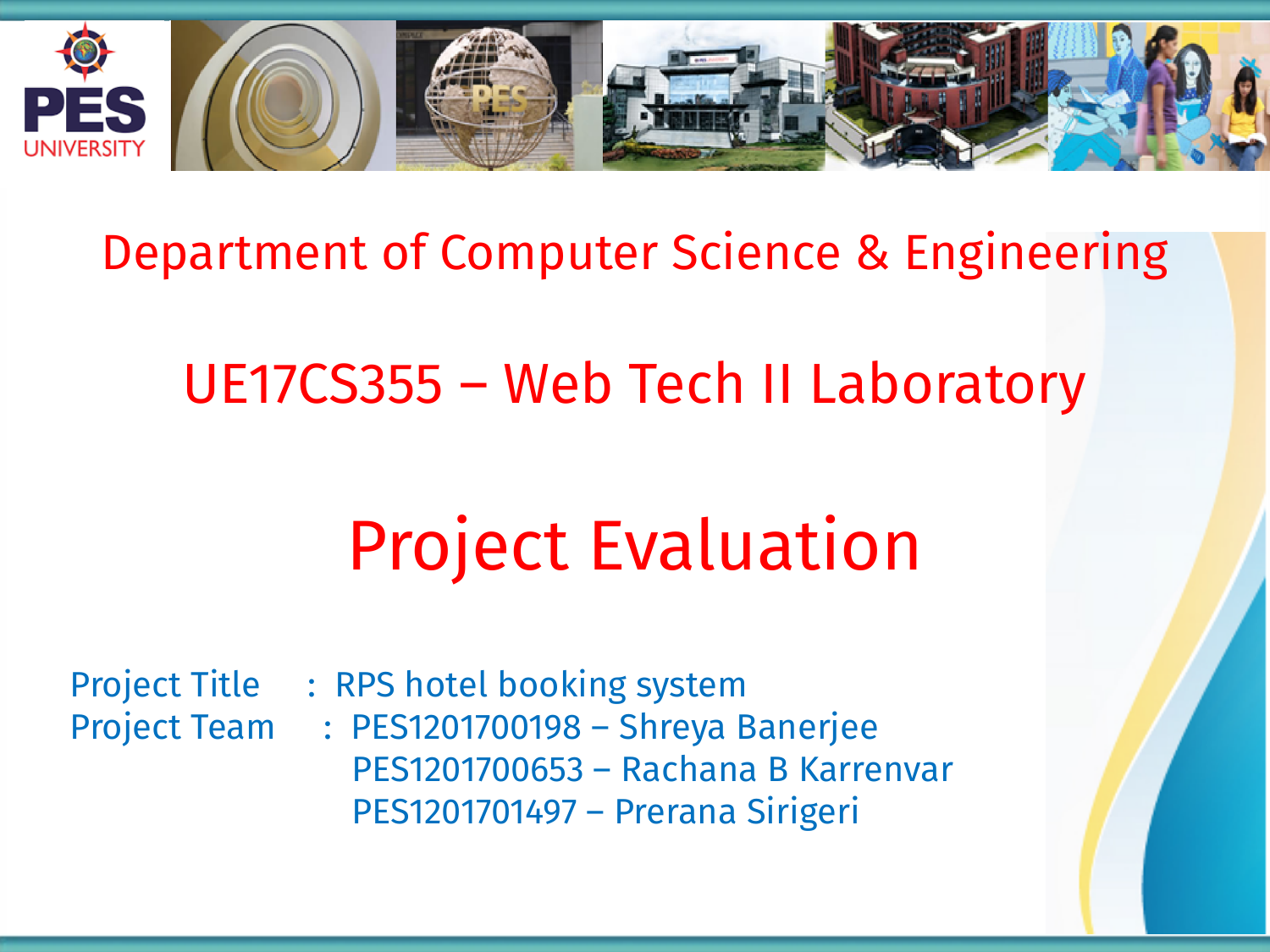

Department of Computer Science & Engineering

UE17CS355 – Web Tech II Laboratory

Project Evaluation
Project Title     :  RPS hotel booking system
Project Team 	:  PES1201700198 – Shreya Banerjee
		   PES1201700653 – Rachana B Karrenvar
		   PES1201701497 – Prerana Sirigeri